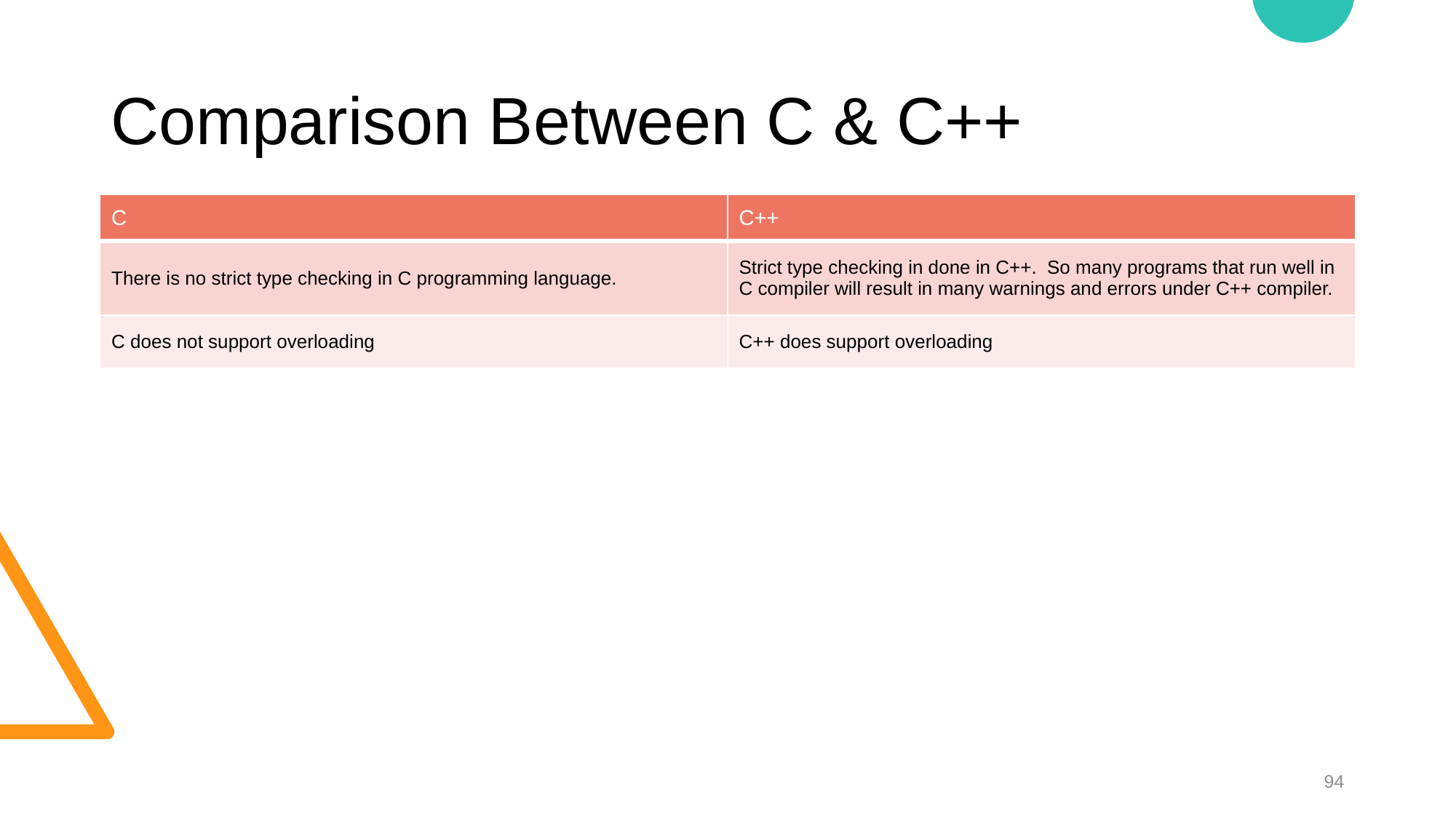

# Comparison Between C & C++
| C | C++ |
| --- | --- |
| There is no strict type checking in C programming language. | Strict type checking in done in C++.  So many programs that run well in C compiler will result in many warnings and errors under C++ compiler. |
| C does not support overloading | C++ does support overloading |
94